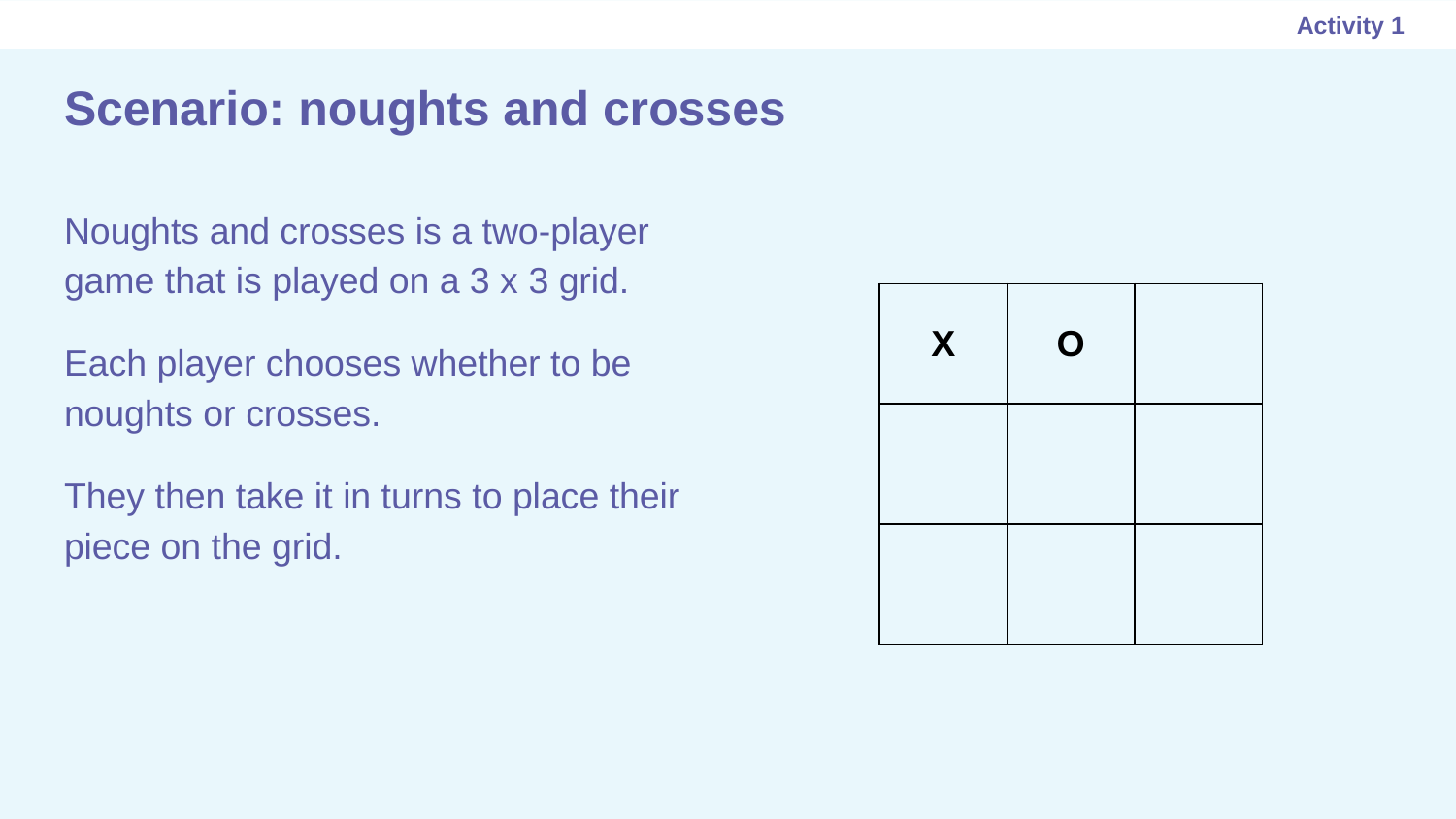

Activity 1
# Scenario: noughts and crosses
Noughts and crosses is a two-player game that is played on a 3 x 3 grid.
Each player chooses whether to be noughts or crosses.
They then take it in turns to place their piece on the grid.
| X | O |  |
| --- | --- | --- |
|  |  |  |
|  |  |  |